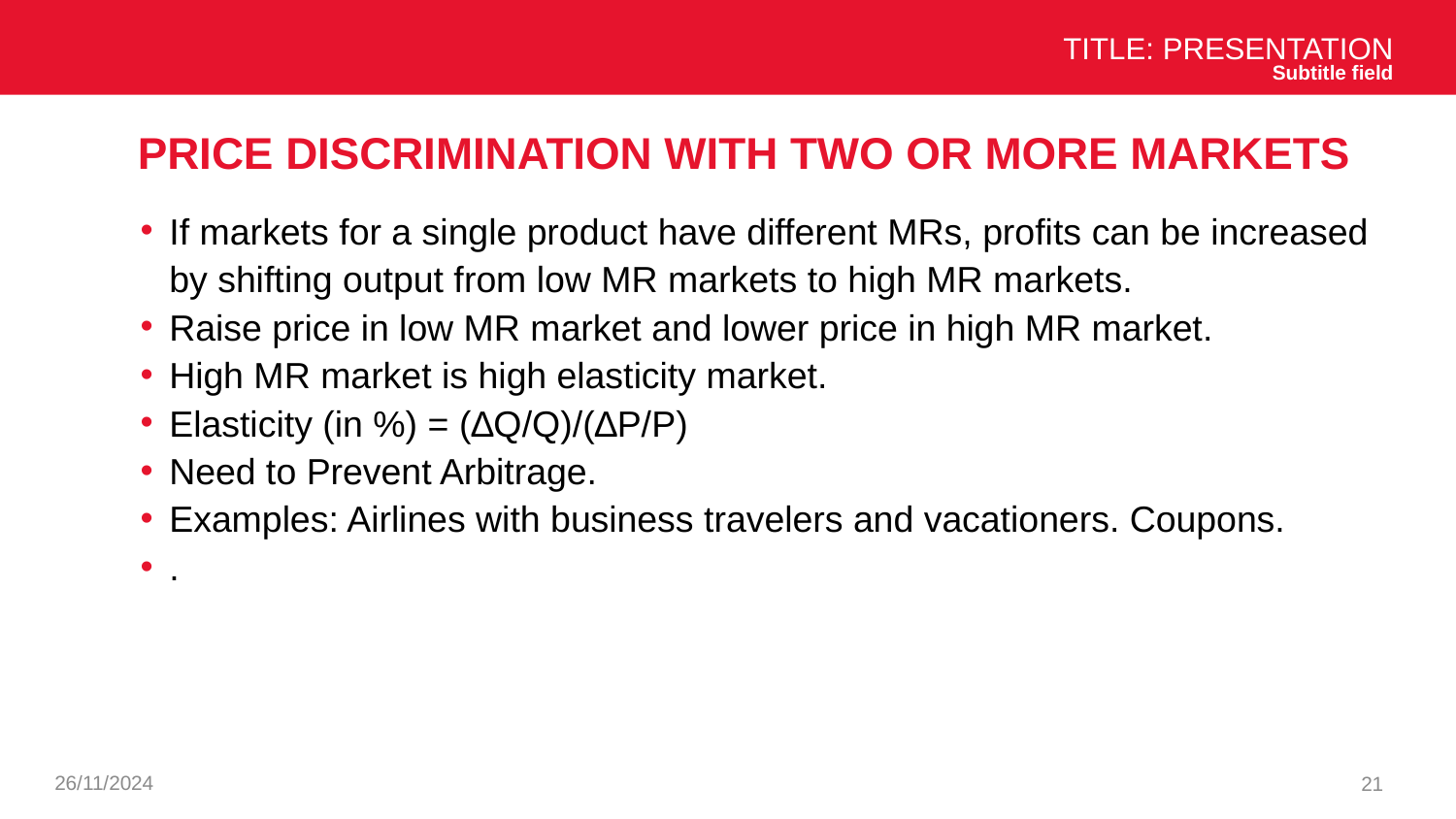

Title: Presentation
Subtitle field
# Price discrimination with two or more markets
If markets for a single product have different MRs, profits can be increased by shifting output from low MR markets to high MR markets.
Raise price in low MR market and lower price in high MR market.
High MR market is high elasticity market.
Elasticity (in %) = (∆Q/Q)/(∆P/P)
Need to Prevent Arbitrage.
Examples: Airlines with business travelers and vacationers. Coupons.
.

26/11/2024
21